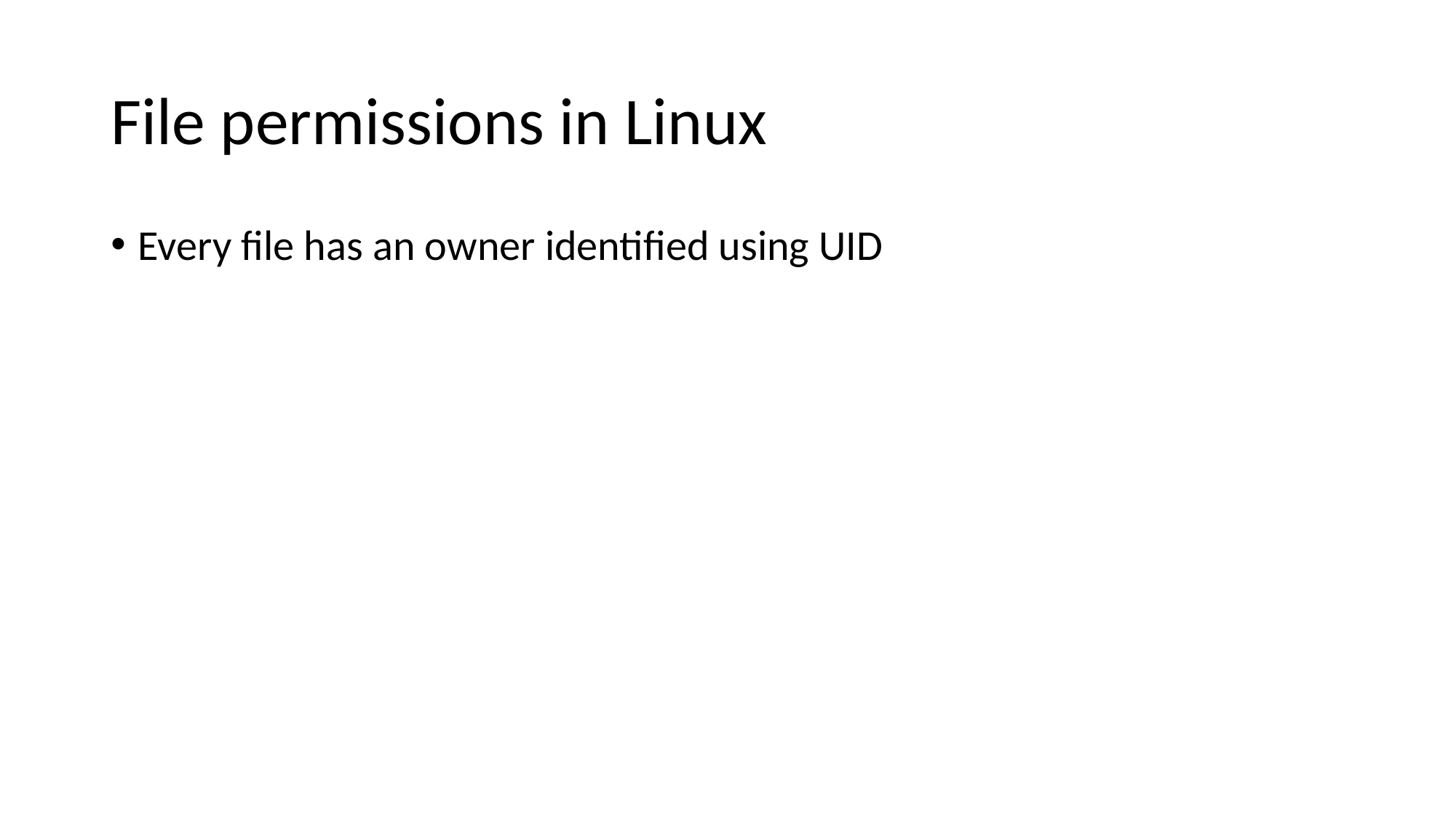

# File permissions in Linux
Every file has an owner identified using UID